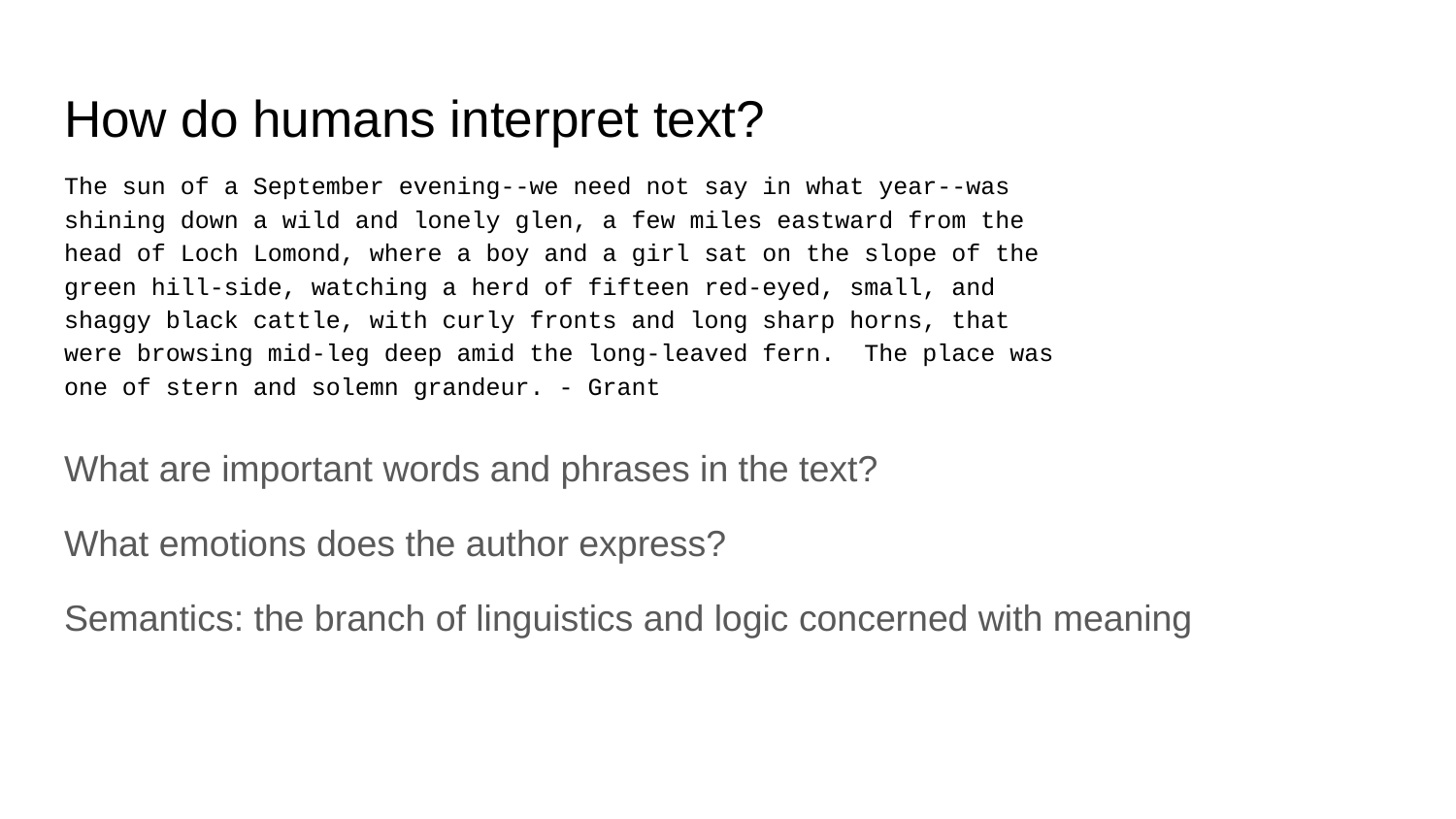

# How do humans interpret text?
The sun of a September evening--we need not say in what year--was
shining down a wild and lonely glen, a few miles eastward from the
head of Loch Lomond, where a boy and a girl sat on the slope of the
green hill-side, watching a herd of fifteen red-eyed, small, and
shaggy black cattle, with curly fronts and long sharp horns, that
were browsing mid-leg deep amid the long-leaved fern.  The place was
one of stern and solemn grandeur. - Grant

What are important words and phrases in the text?
What emotions does the author express?
Semantics: the branch of linguistics and logic concerned with meaning